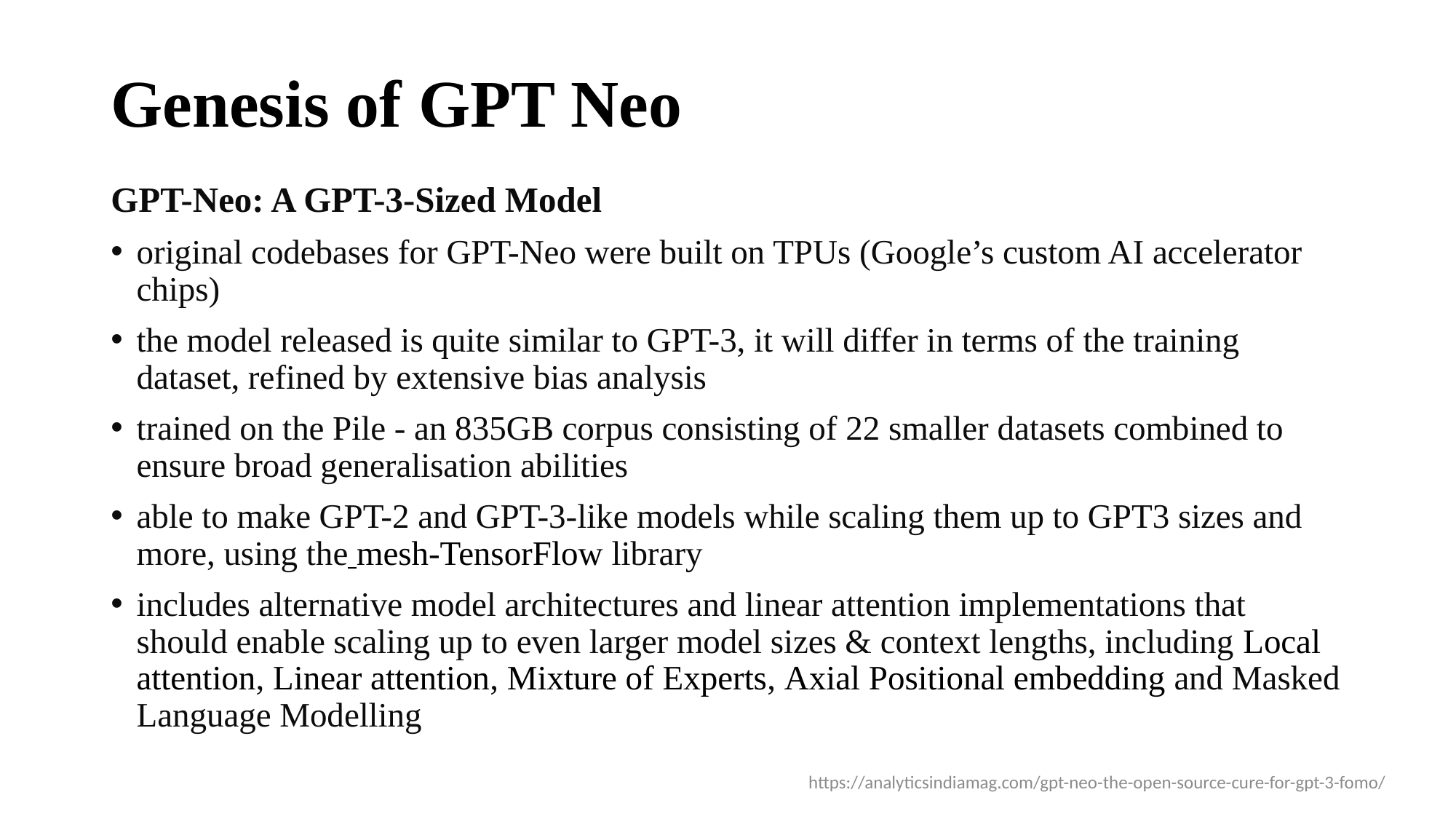

# Genesis of GPT Neo
GPT-Neo: A GPT-3-Sized Model
original codebases for GPT-Neo were built on TPUs (Google’s custom AI accelerator chips)
the model released is quite similar to GPT-3, it will differ in terms of the training dataset, refined by extensive bias analysis
trained on the Pile - an 835GB corpus consisting of 22 smaller datasets combined to ensure broad generalisation abilities
able to make GPT-2 and GPT-3-like models while scaling them up to GPT3 sizes and more, using the mesh-TensorFlow library
includes alternative model architectures and linear attention implementations that should enable scaling up to even larger model sizes & context lengths, including Local attention, Linear attention, Mixture of Experts, Axial Positional embedding and Masked Language Modelling

https://analyticsindiamag.com/gpt-neo-the-open-source-cure-for-gpt-3-fomo/